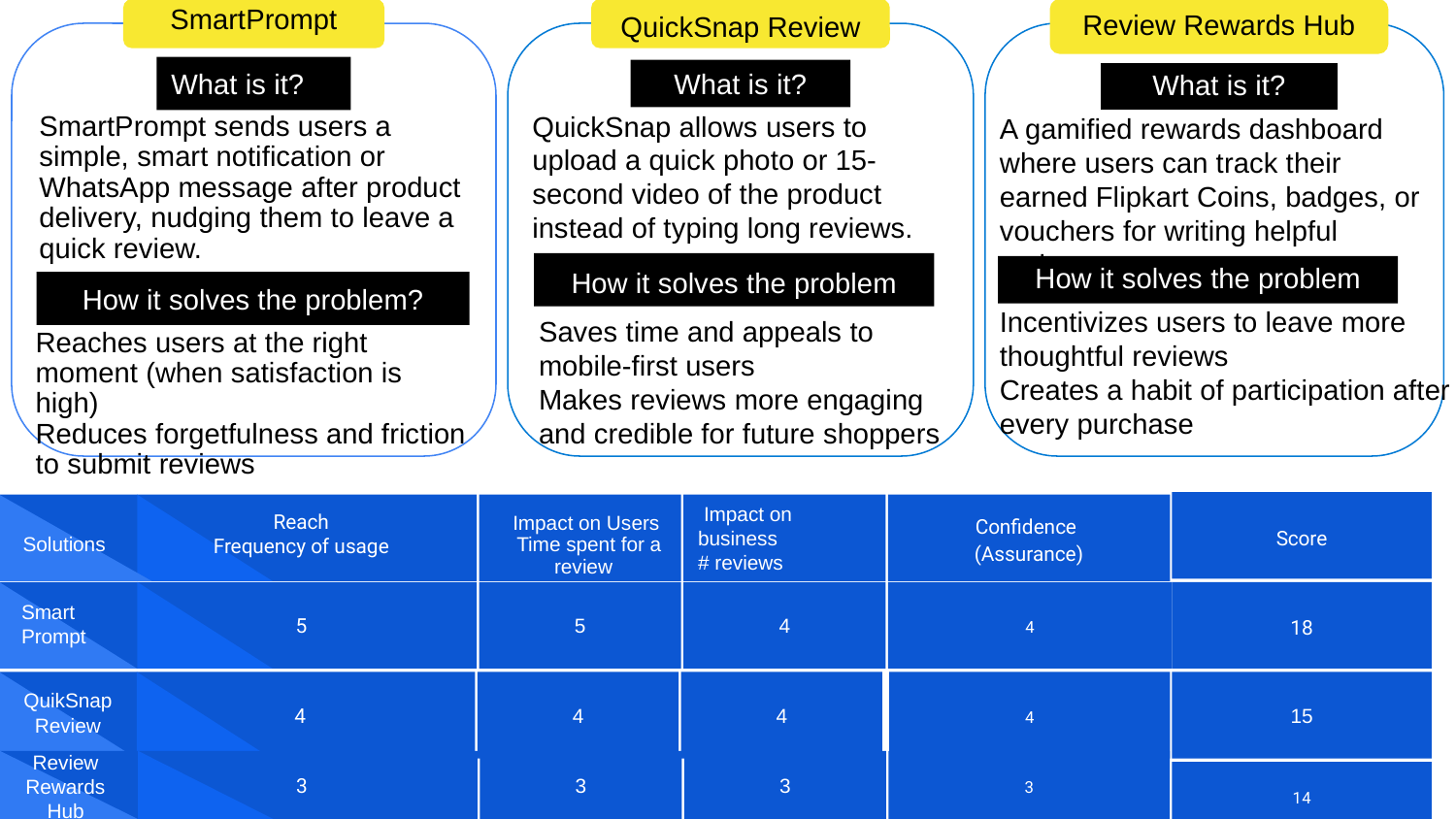

SmartPrompt

QuickSnap Review
Review Rewards Hub

What is it?
What is it?
What is it?
QuickSnap allows users to upload a quick photo or 15-second video of the product instead of typing long reviews.
A gamified rewards dashboard where users can track their earned Flipkart Coins, badges, or vouchers for writing helpful reviews.
SmartPrompt sends users a simple, smart notification or WhatsApp message after product delivery, nudging them to leave a quick review.
How it solves the problem
How it solves the problem
How it solves the problem?
Incentivizes users to leave more thoughtful reviews
Creates a habit of participation after every purchase

Saves time and appeals to mobile-first users
Makes reviews more engaging and credible for future shoppers
Reaches users at the right moment (when satisfaction is high)
Reduces forgetfulness and friction to submit reviews

Score

Confidence
(Assurance)

 Impact on business
# reviews
Reach
Frequency of usage
Impact on Users
 Time spent for a review
Solutions
18

4

5
4
5
Smart Prompt

4
4

4
4
15
QuikSnap Review

3

3
3
3
Review Rewards Hub
14